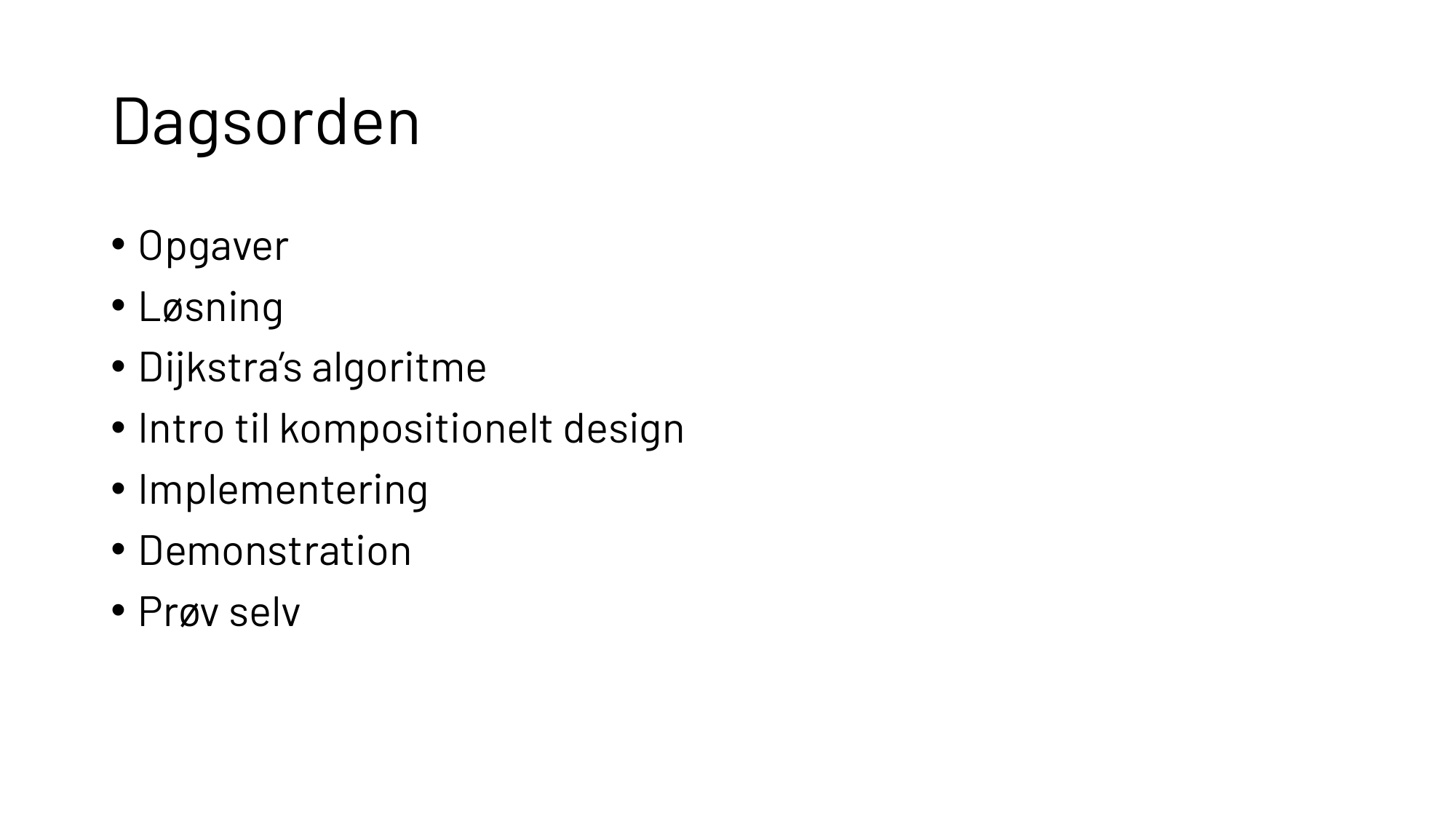

# Dagsorden
Opgaver
Løsning
Dijkstra’s algoritme
Intro til kompositionelt design
Implementering
Demonstration
Prøv selv